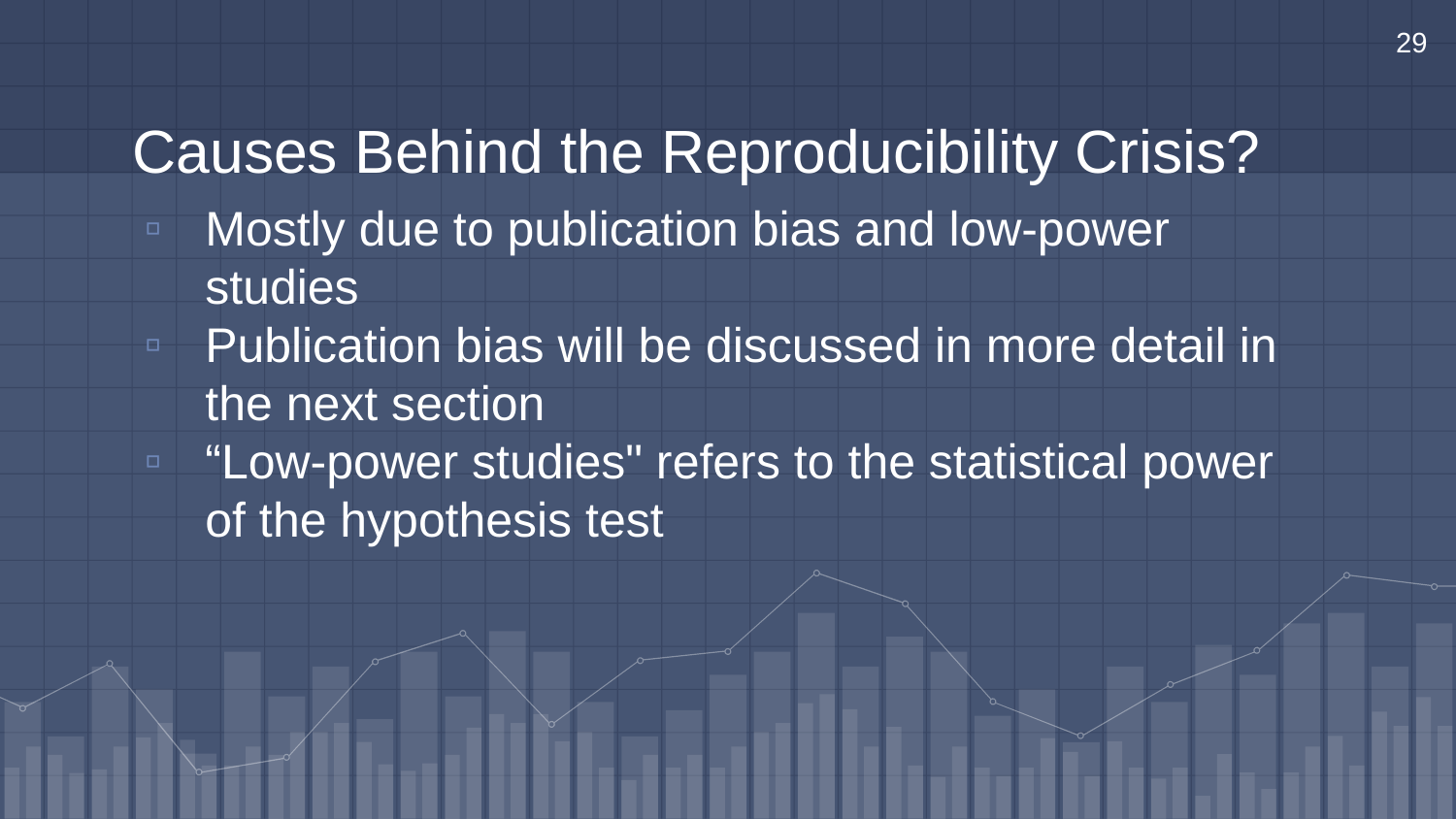

29
# Causes Behind the Reproducibility Crisis?
Mostly due to publication bias and low-power studies
Publication bias will be discussed in more detail in the next section
“Low-power studies" refers to the statistical power of the hypothesis test